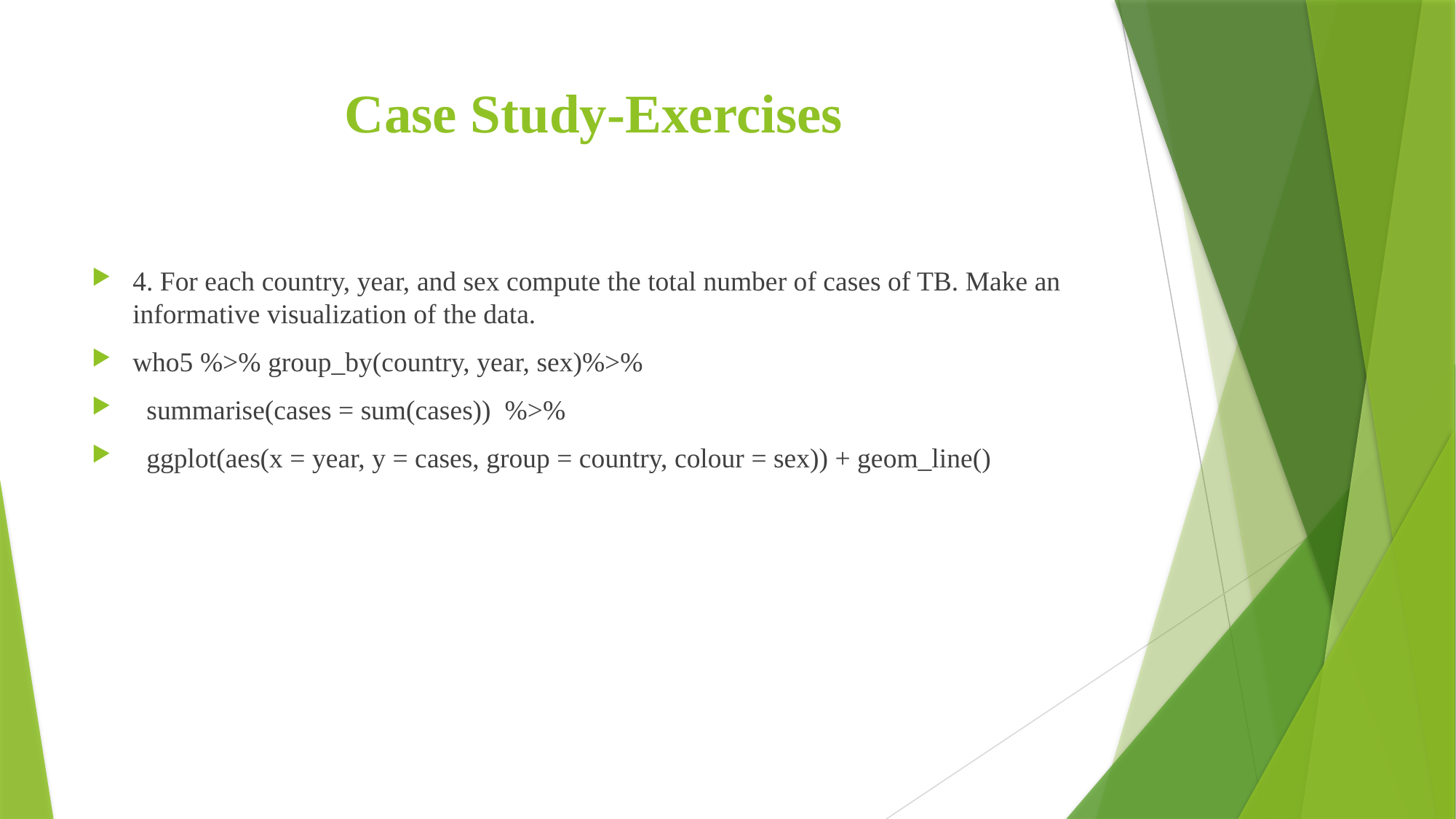

# Case Study-Exercises
4. For each country, year, and sex compute the total number of cases of TB. Make an informative visualization of the data.
who5 %>% group_by(country, year, sex)%>%
  summarise(cases = sum(cases))  %>%
  ggplot(aes(x = year, y = cases, group = country, colour = sex)) + geom_line()